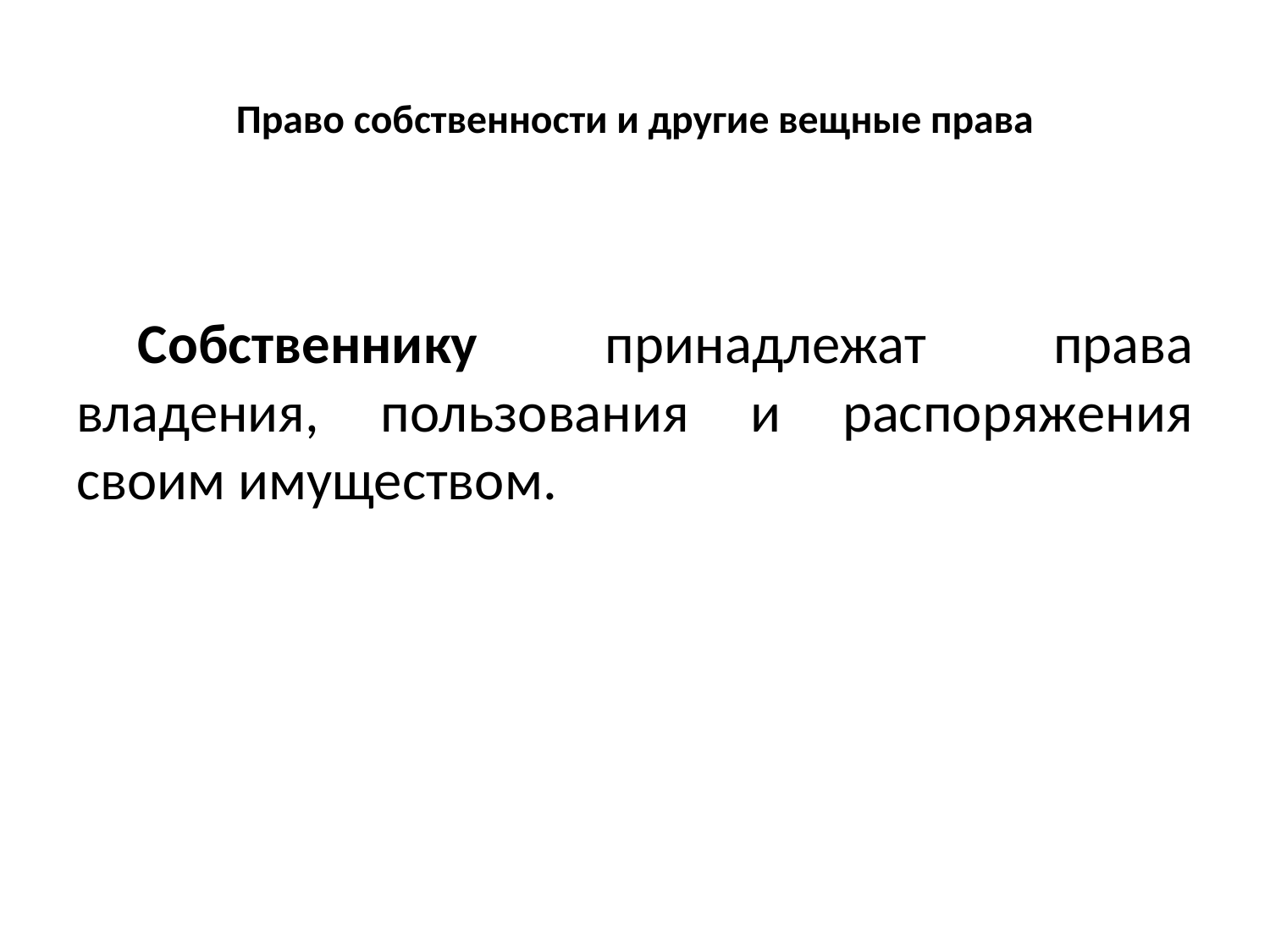

# Право собственности и другие вещные права

Собственнику принадлежат права владения, пользования и распоряжения своим имуществом.